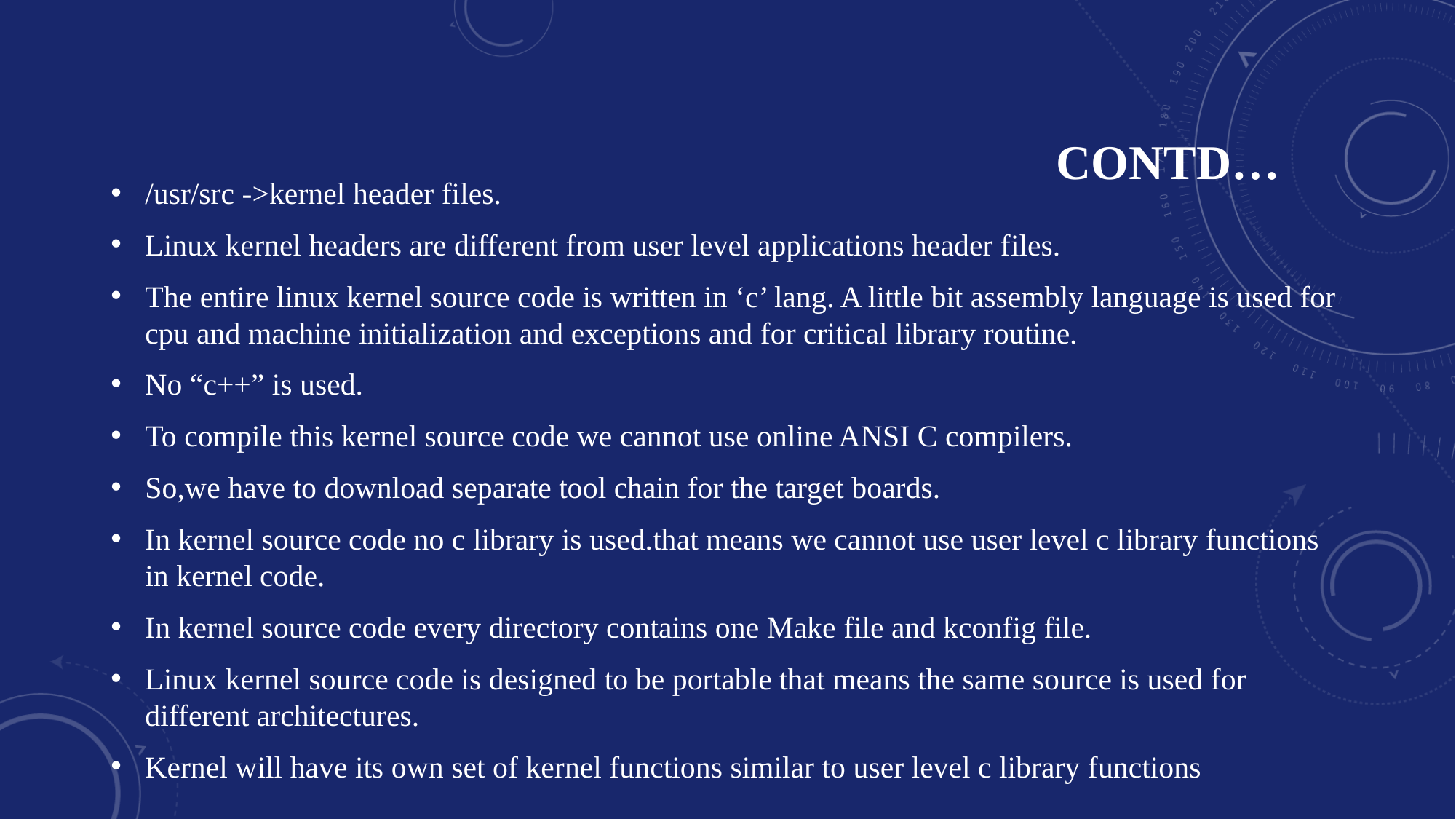

# Contd…
/usr/src ->kernel header files.
Linux kernel headers are different from user level applications header files.
The entire linux kernel source code is written in ‘c’ lang. A little bit assembly language is used for cpu and machine initialization and exceptions and for critical library routine.
No “c++” is used.
To compile this kernel source code we cannot use online ANSI C compilers.
So,we have to download separate tool chain for the target boards.
In kernel source code no c library is used.that means we cannot use user level c library functions in kernel code.
In kernel source code every directory contains one Make file and kconfig file.
Linux kernel source code is designed to be portable that means the same source is used for different architectures.
Kernel will have its own set of kernel functions similar to user level c library functions